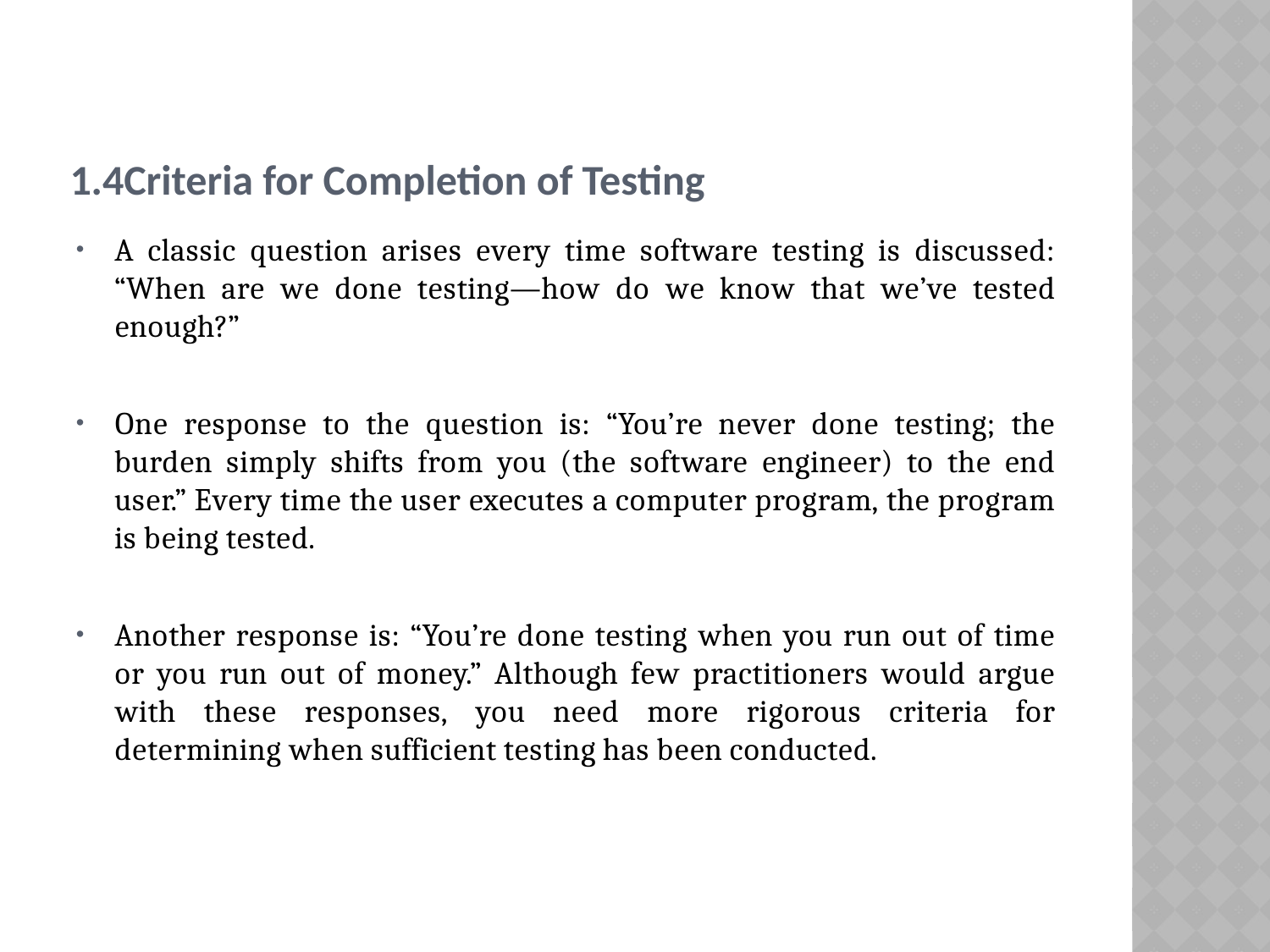

# 1.4Criteria for Completion of Testing
A classic question arises every time software testing is discussed: “When are we done testing—how do we know that we’ve tested enough?”

One response to the question is: “You’re never done testing; the burden simply shifts from you (the software engineer) to the end user.” Every time the user executes a computer program, the program is being tested.

Another response is: “You’re done testing when you run out of time or you run out of money.” Although few practitioners would argue with these responses, you need more rigorous criteria for determining when sufficient testing has been conducted.